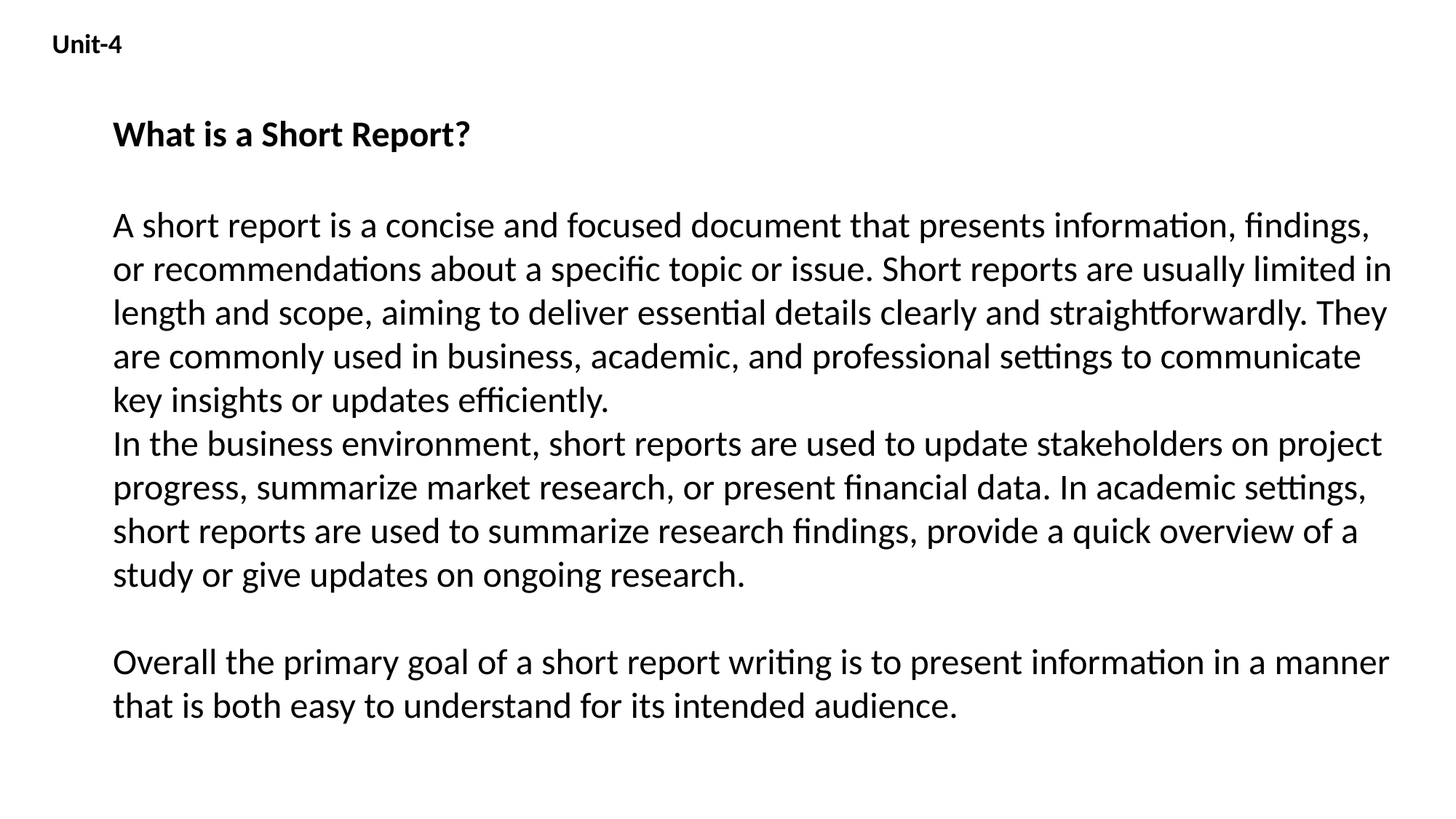

Unit-4
What is a Short Report?

A short report is a concise and focused document that presents information, findings, or recommendations about a specific topic or issue. Short reports are usually limited in length and scope, aiming to deliver essential details clearly and straightforwardly. They are commonly used in business, academic, and professional settings to communicate key insights or updates efficiently.
In the business environment, short reports are used to update stakeholders on project progress, summarize market research, or present financial data. In academic settings, short reports are used to summarize research findings, provide a quick overview of a study or give updates on ongoing research.

Overall the primary goal of a short report writing is to present information in a manner that is both easy to understand for its intended audience.